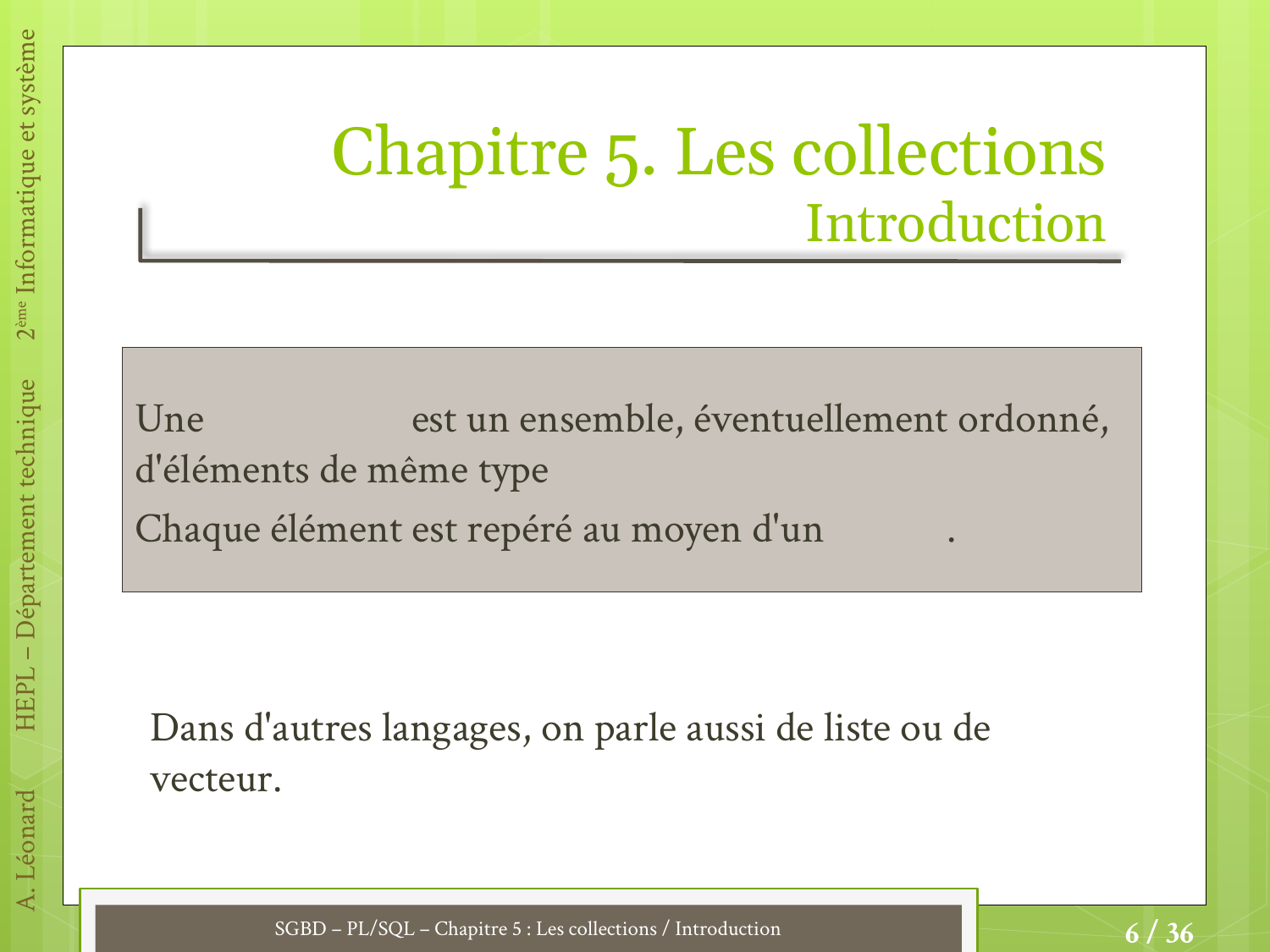

# Chapitre 5. Les collections Introduction

Dans d'autres langages, on parle aussi de liste ou de vecteur.
Une Collection est un ensemble, éventuellement ordonné, d'éléments de même type
Chaque élément est repéré au moyen d'un indice.
SGBD – PL/SQL – Chapitre 5 : Les collections / Introduction